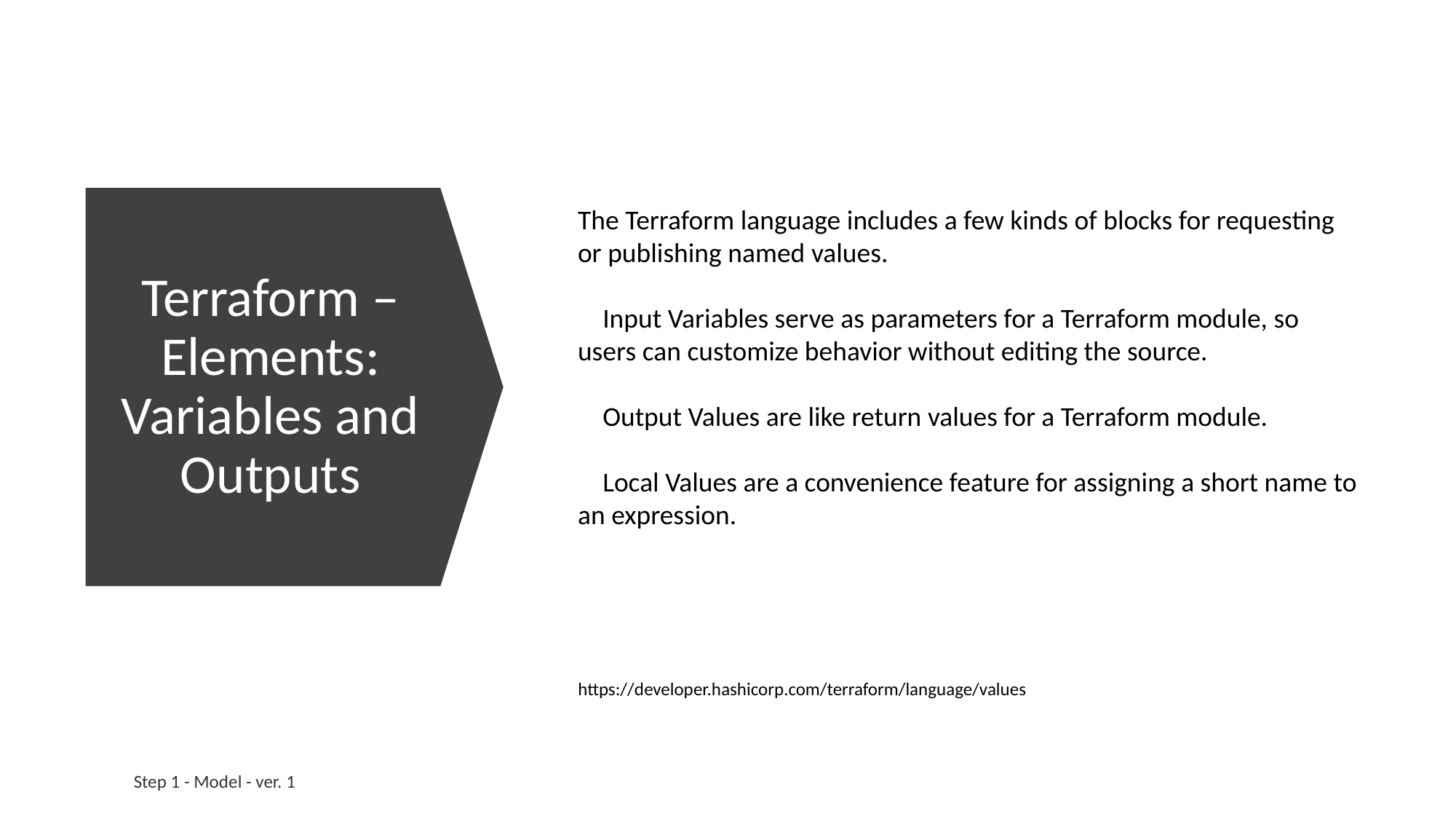

The Terraform language includes a few kinds of blocks for requesting or publishing named values.

    Input Variables serve as parameters for a Terraform module, so users can customize behavior without editing the source.

    Output Values are like return values for a Terraform module.

    Local Values are a convenience feature for assigning a short name to an expression.
# Terraform – Elements: Variables and Outputs
https://developer.hashicorp.com/terraform/language/values
Step 1 - Model - ver. 1